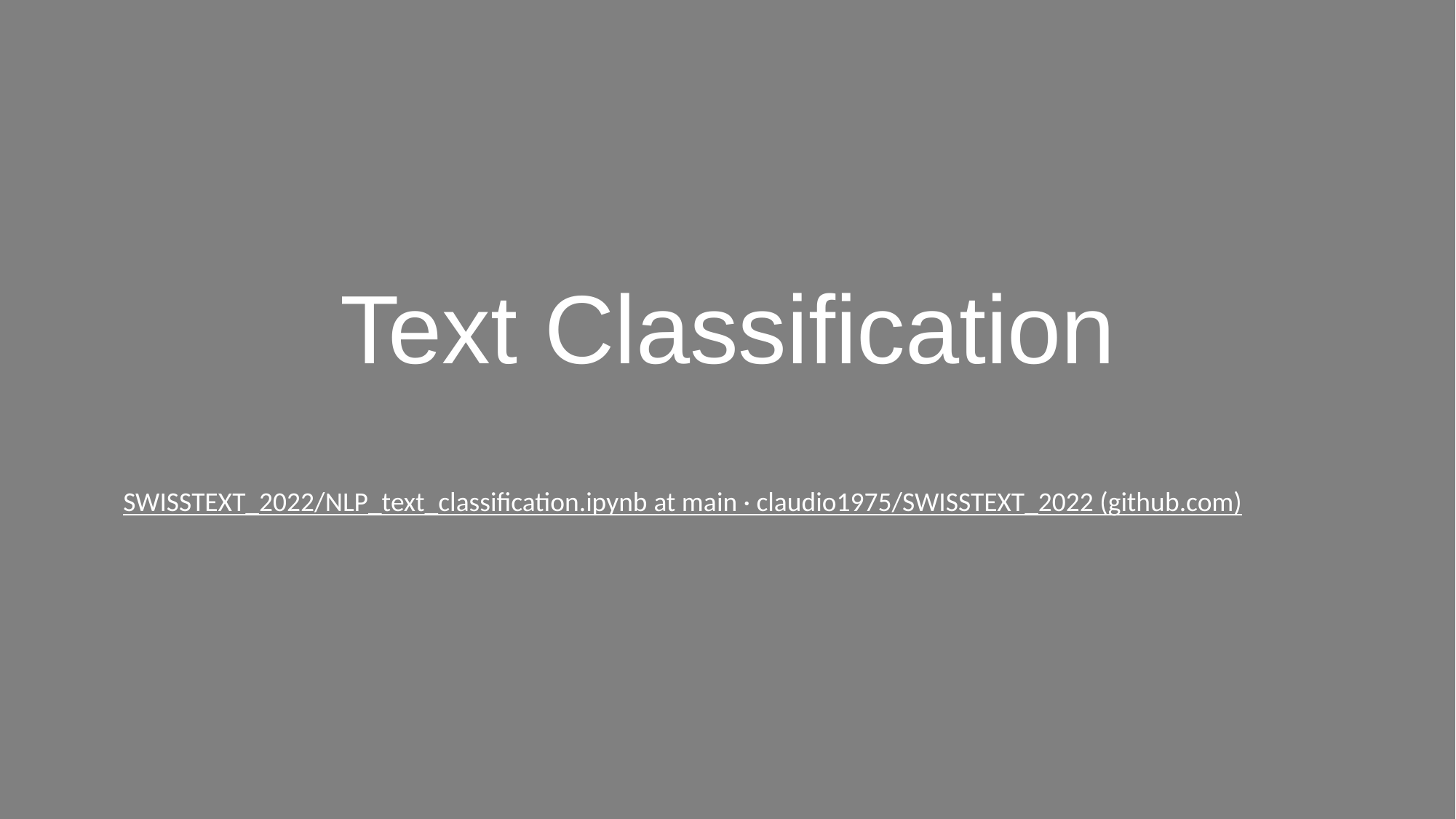

Text Classification
SWISSTEXT_2022/NLP_text_classification.ipynb at main · claudio1975/SWISSTEXT_2022 (github.com)